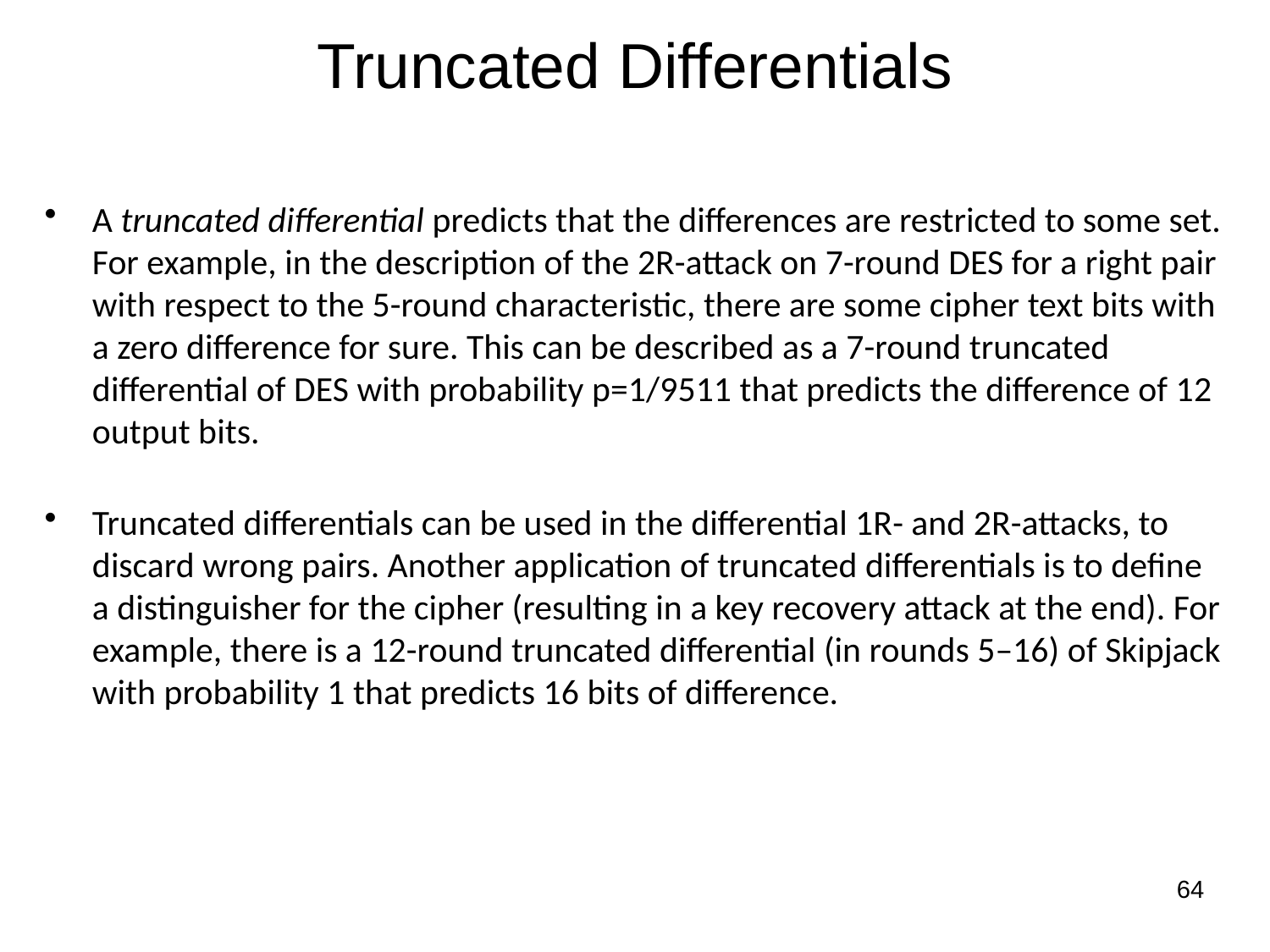

# Truncated Differentials
A truncated differential predicts that the differences are restricted to some set. For example, in the description of the 2R-attack on 7-round DES for a right pair with respect to the 5-round characteristic, there are some cipher text bits with a zero difference for sure. This can be described as a 7-round truncated differential of DES with probability p=1/9511 that predicts the difference of 12 output bits.

Truncated differentials can be used in the differential 1R- and 2R-attacks, to discard wrong pairs. Another application of truncated differentials is to define a distinguisher for the cipher (resulting in a key recovery attack at the end). For example, there is a 12-round truncated differential (in rounds 5–16) of Skipjack with probability 1 that predicts 16 bits of difference.
64